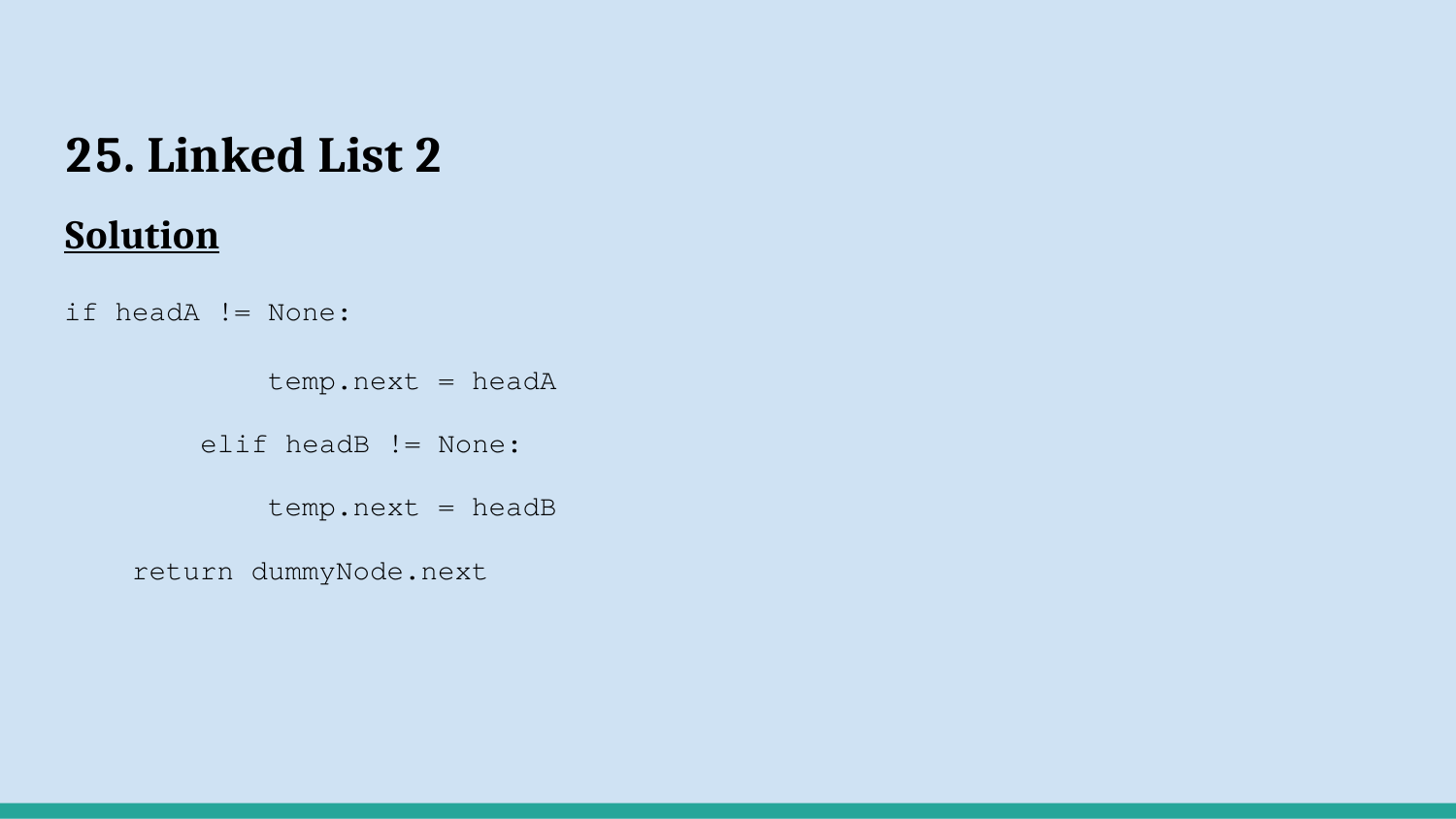

# 25. Linked List 2

Solution
if headA != None:
            temp.next = headA
        elif headB != None:
            temp.next = headB
    return dummyNode.next